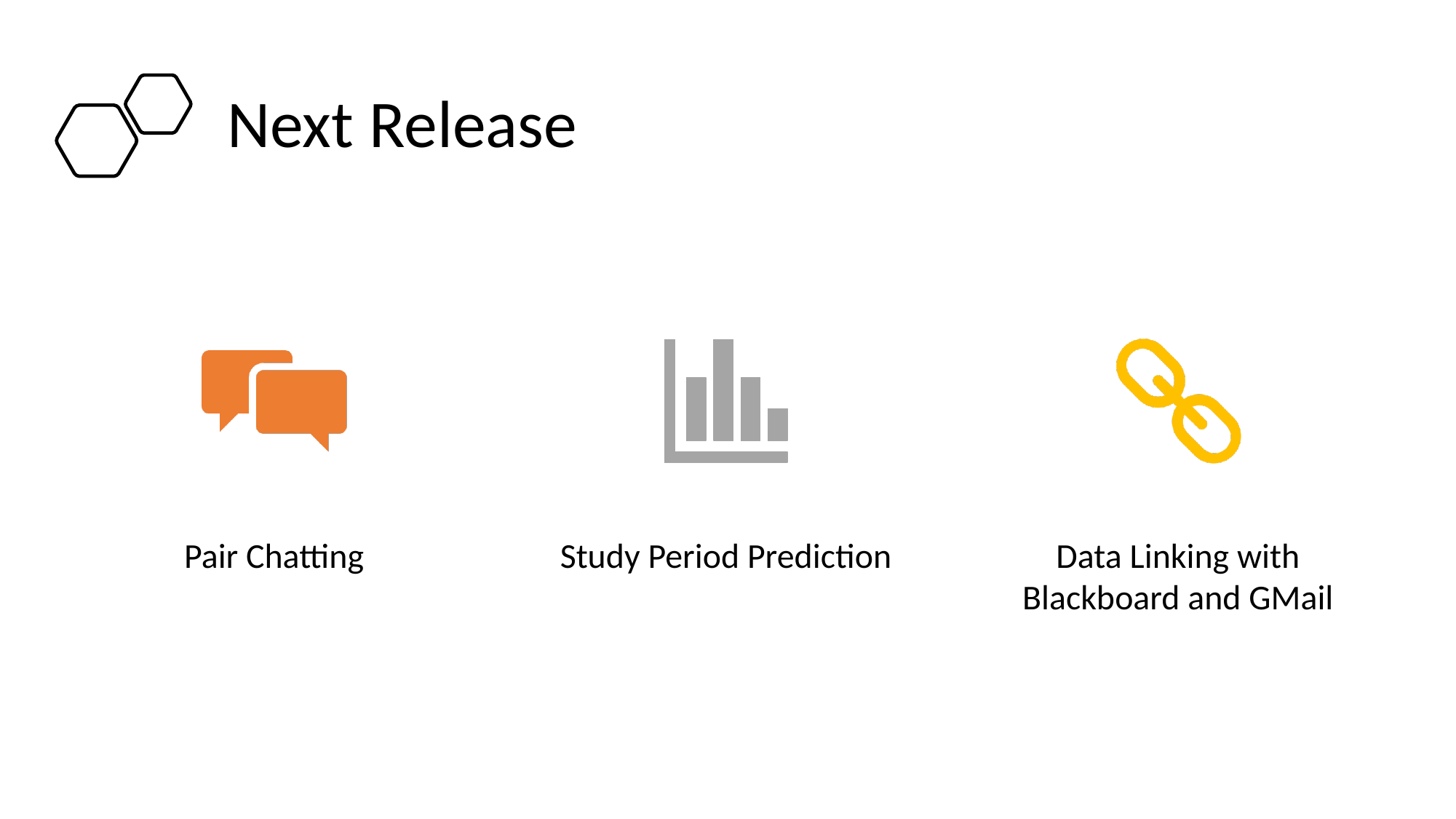

# Next Release

Pair Chatting
Study Period Prediction
Data Linking with Blackboard and GMail